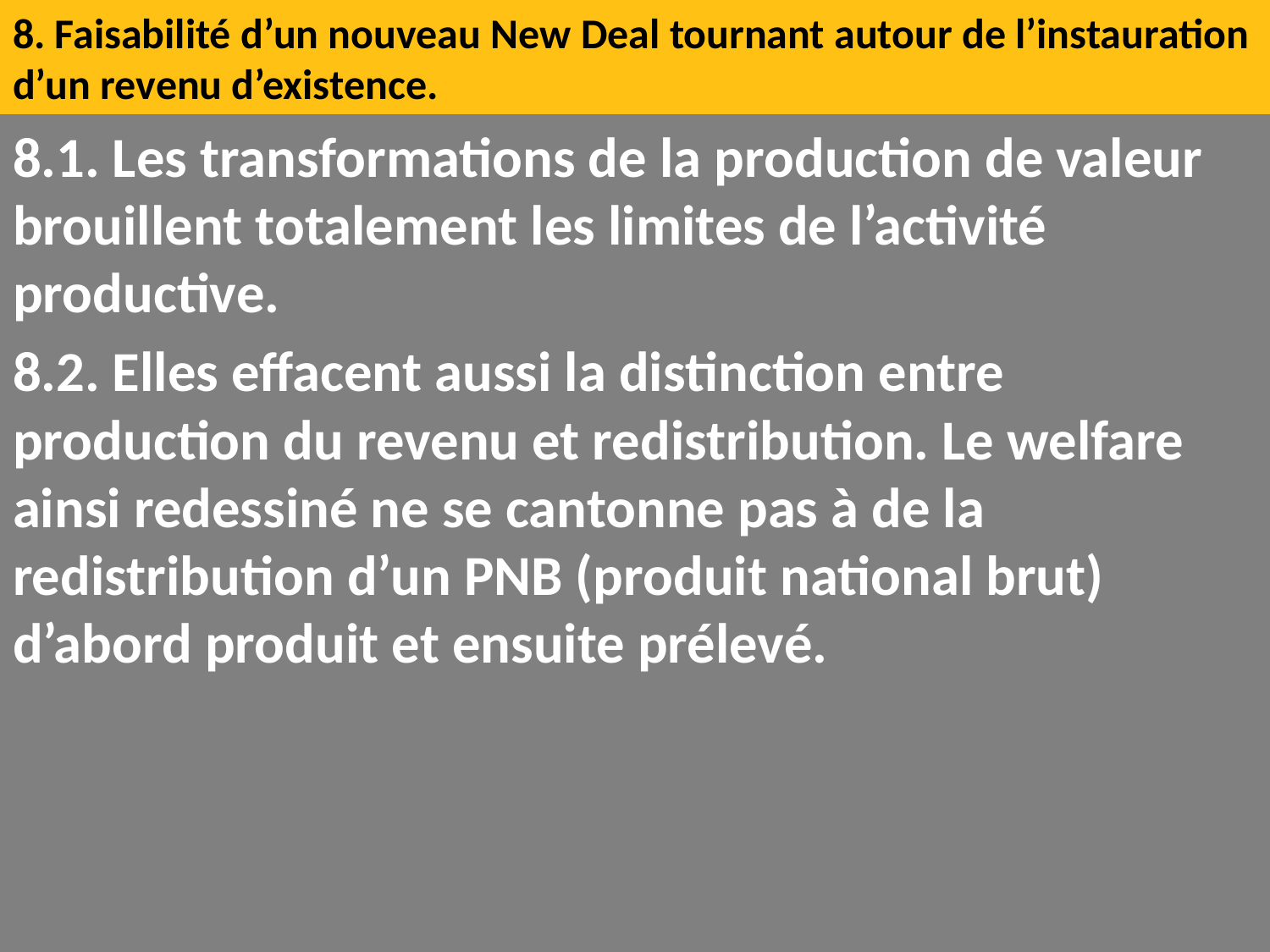

# 8. Faisabilité d’un nouveau New Deal tournant autour de l’instauration d’un revenu d’existence.
8.1. Les transformations de la production de valeur brouillent totalement les limites de l’activité productive.
8.2. Elles effacent aussi la distinction entre production du revenu et redistribution. Le welfare  ainsi redessiné ne se cantonne pas à de la redistribution d’un PNB (produit national brut) d’abord produit et ensuite prélevé.